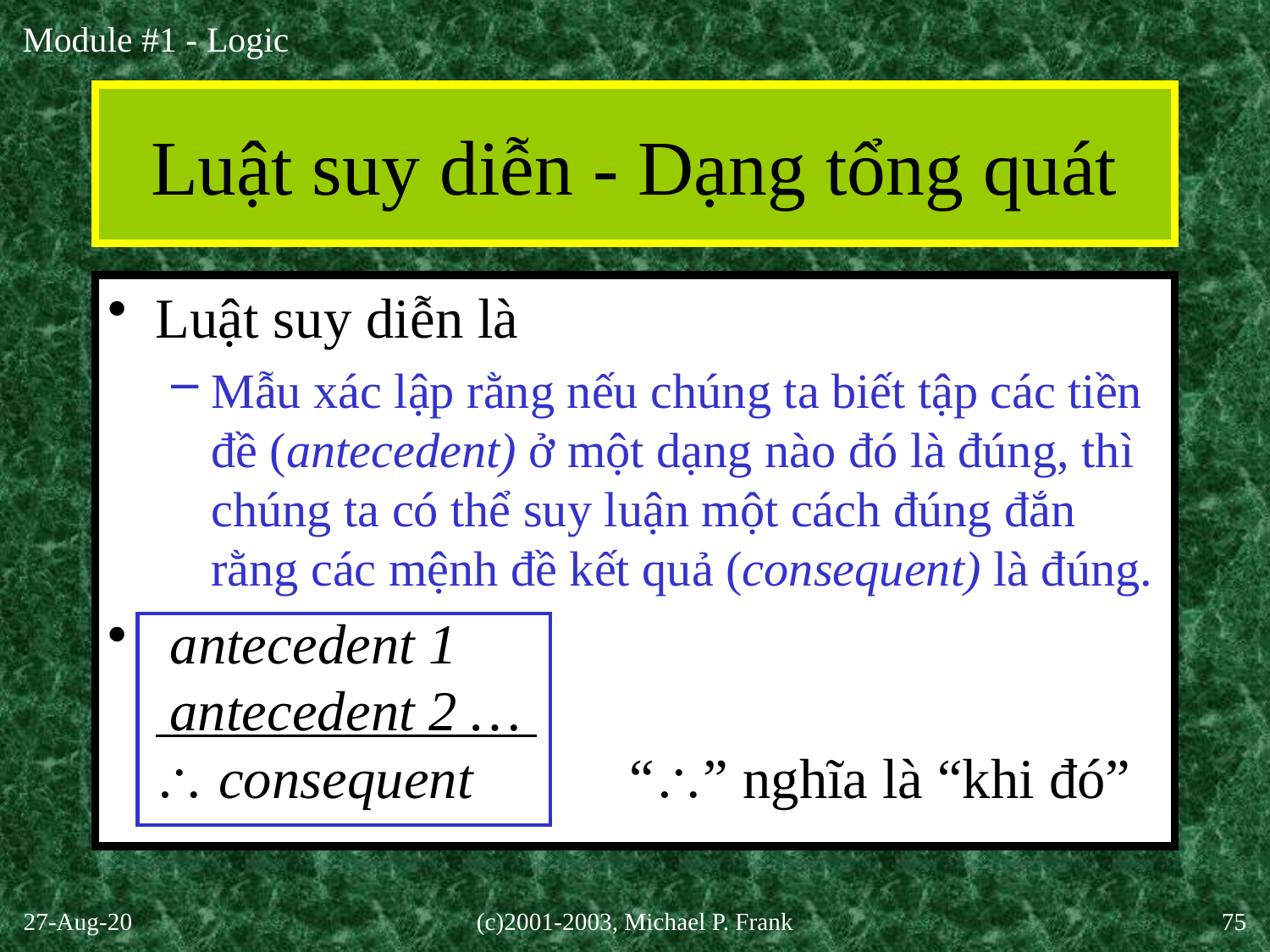

# Luật suy diễn - Dạng tổng quát
Luật suy diễn là
Mẫu xác lập rằng nếu chúng ta biết tập các tiền đề (antecedent) ở một dạng nào đó là đúng, thì chúng ta có thể suy luận một cách đúng đắn rằng các mệnh đề kết quả (consequent) là đúng.
 antecedent 1
 antecedent 2 …
∴ consequent           “∴” nghĩa là “khi đó”

27-Aug-20
(c)2001-2003, Michael P. Frank
75